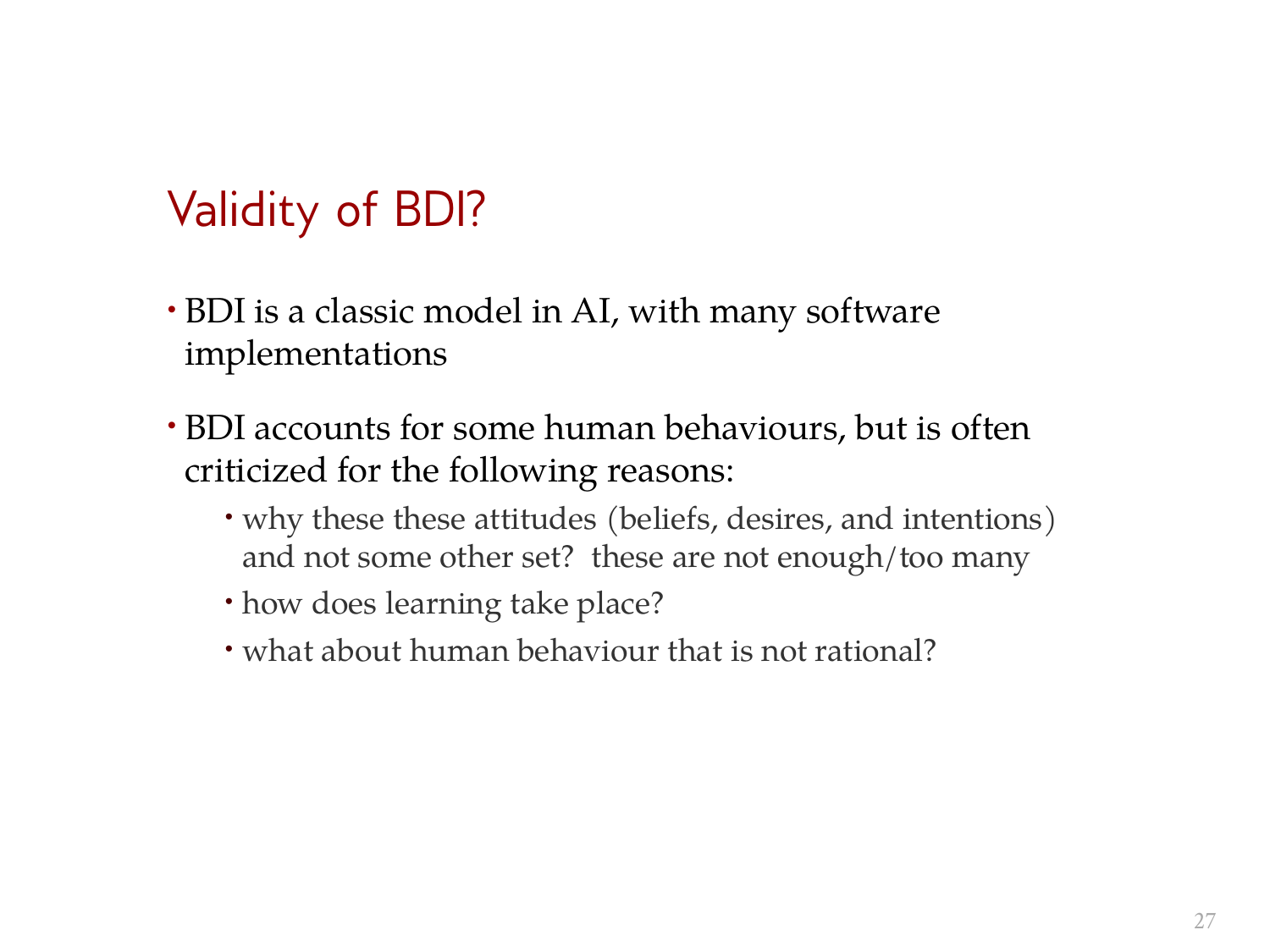

# Validity of BDI?
BDI is a classic model in AI, with many software implementations
BDI accounts for some human behaviours, but is often criticized for the following reasons:
why these these attitudes (beliefs, desires, and intentions) and not some other set?  these are not enough/too many
how does learning take place?
what about human behaviour that is not rational?

27